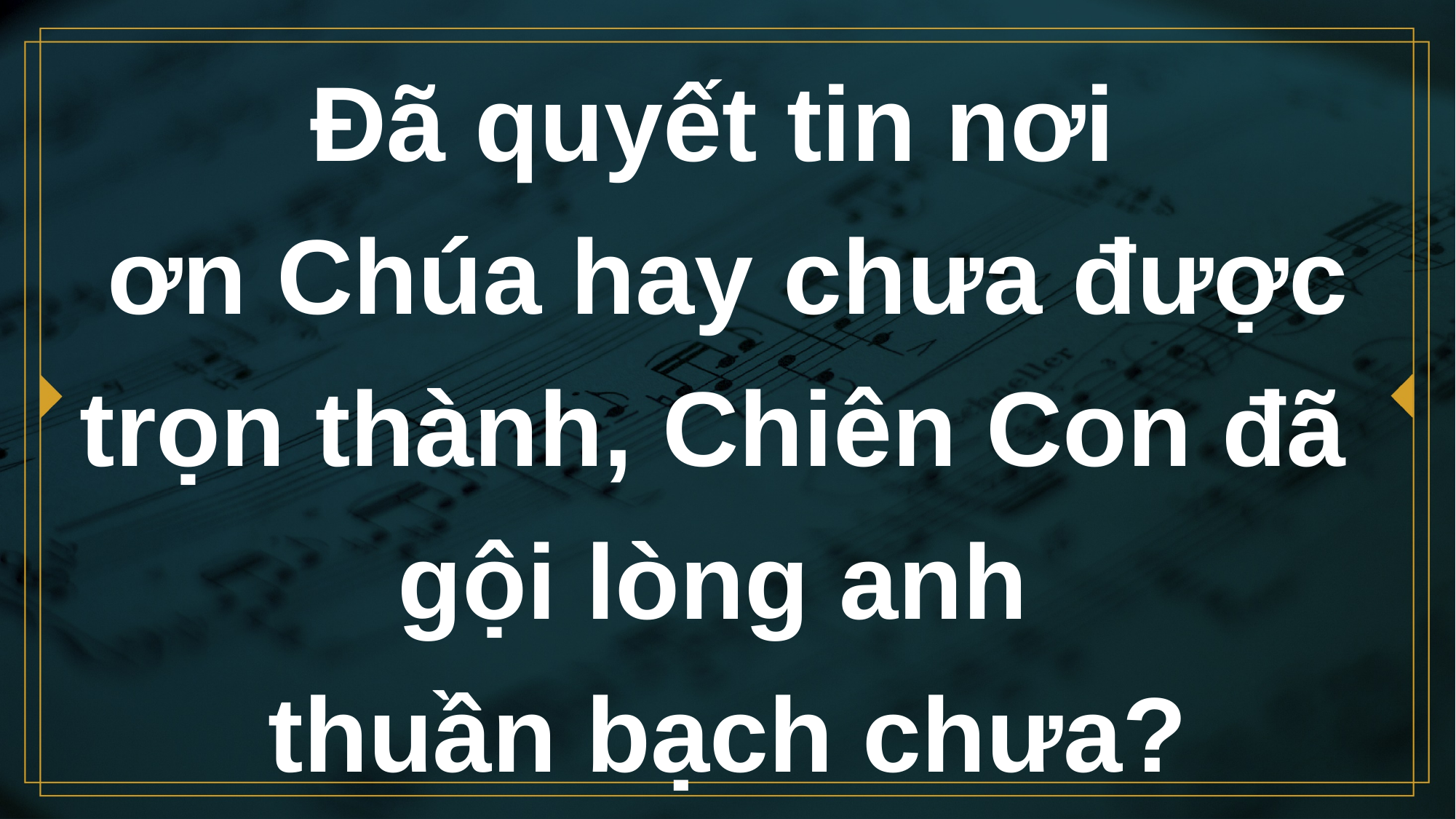

# Đã quyết tin nơi ơn Chúa hay chưa được trọn thành, Chiên Con đã gội lòng anh thuần bạch chưa?